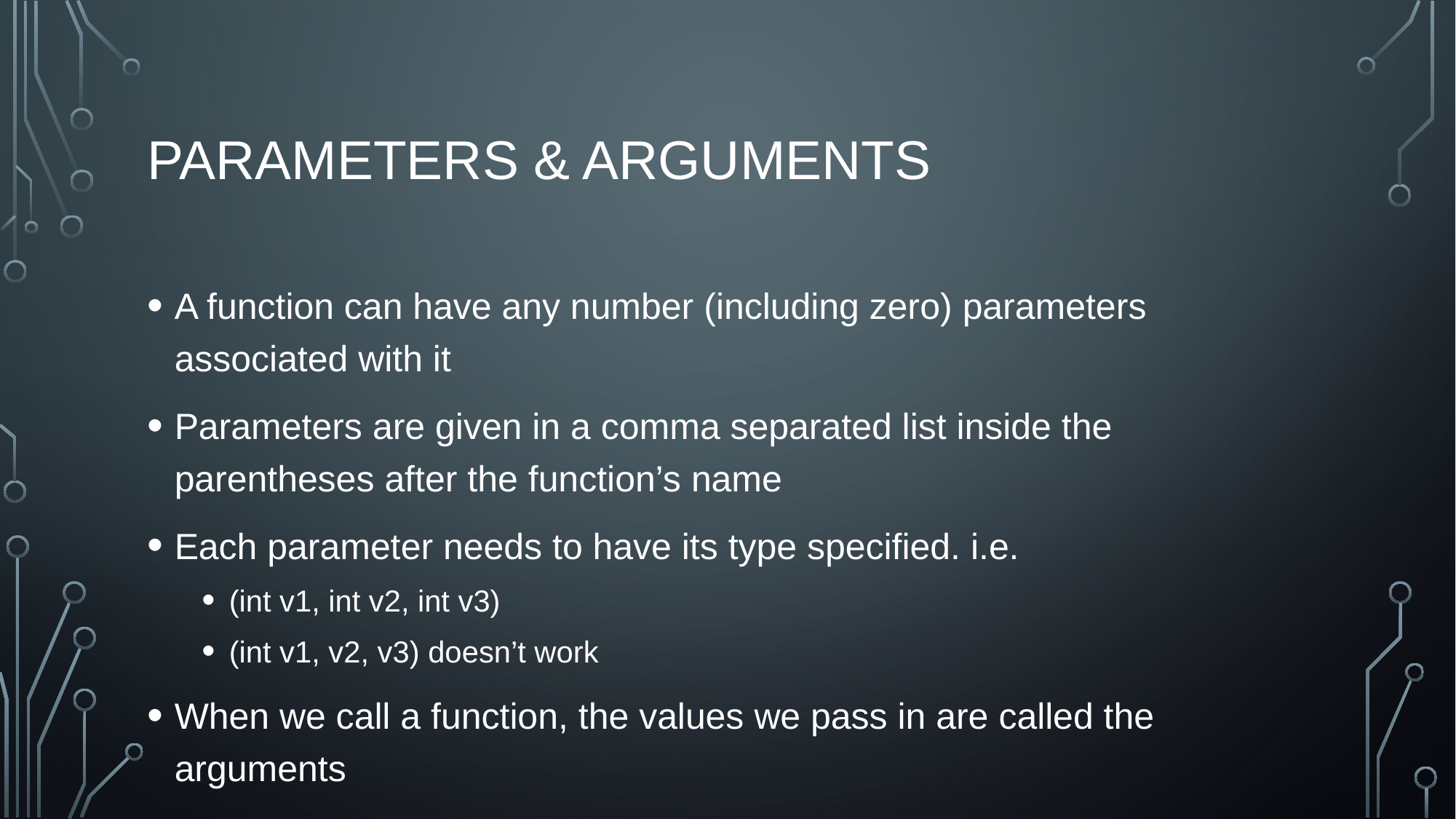

# Parameters & arguments
A function can have any number (including zero) parameters associated with it
Parameters are given in a comma separated list inside the parentheses after the function’s name
Each parameter needs to have its type specified. i.e.
(int v1, int v2, int v3)
(int v1, v2, v3) doesn’t work
When we call a function, the values we pass in are called the arguments